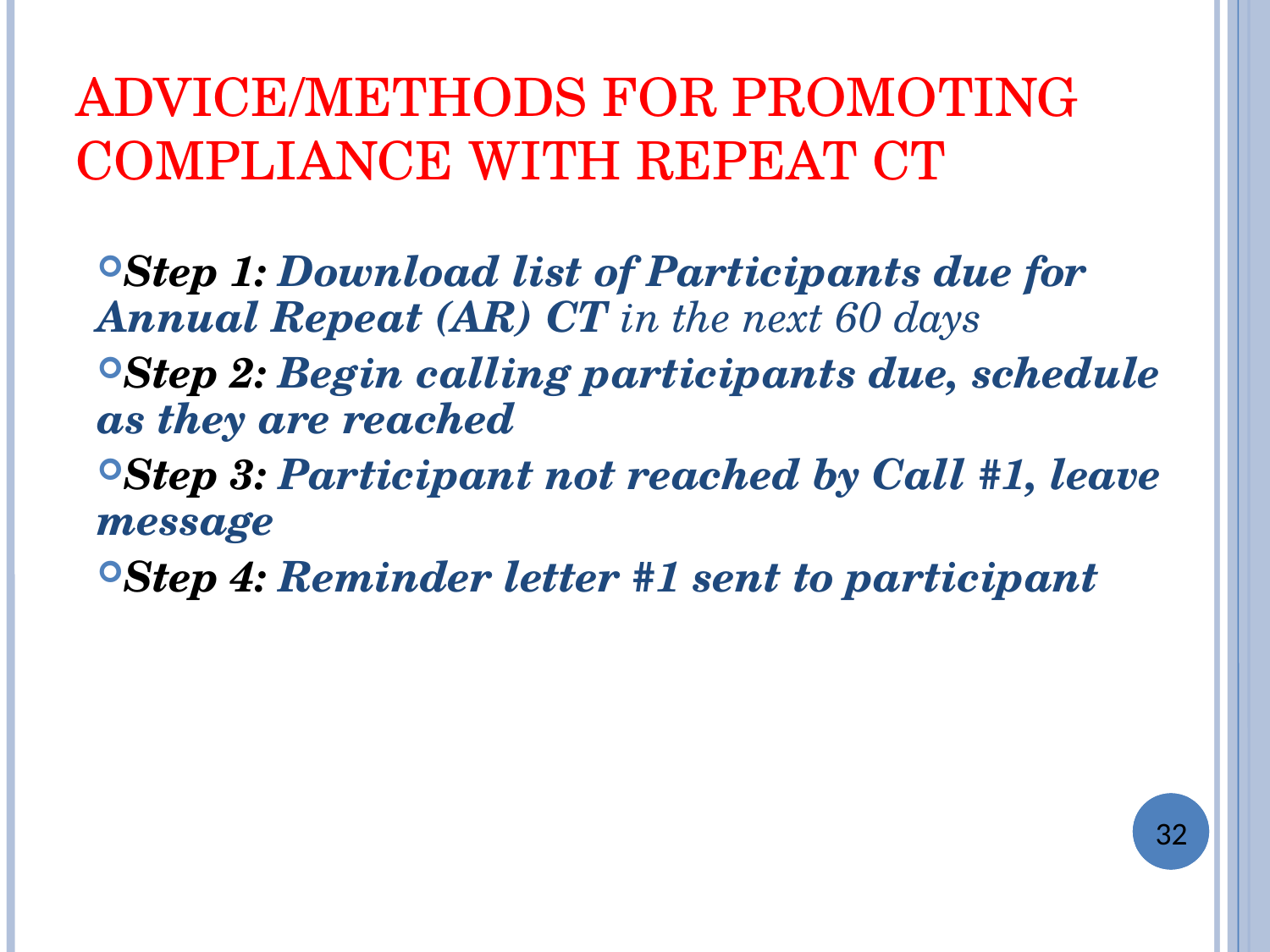

ADVICE/METHODS FOR PROMOTING COMPLIANCE WITH REPEAT CT
Step 1: Download list of Participants due for Annual Repeat (AR) CT in the next 60 days
Step 2: Begin calling participants due, schedule as they are reached
Step 3: Participant not reached by Call #1, leave message
Step 4: Reminder letter #1 sent to participant

32